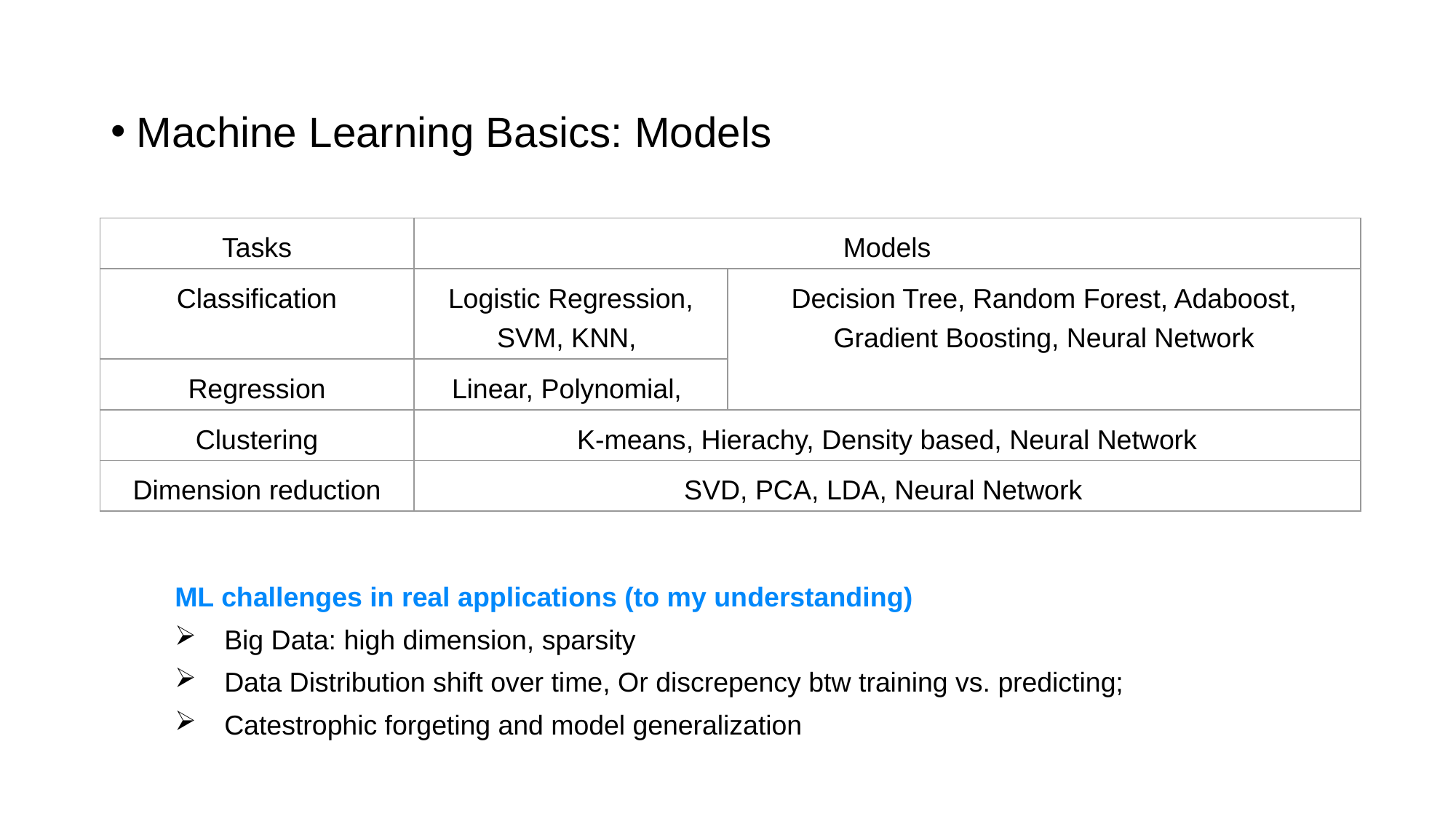

# Machine Learning Basics: Models
| Tasks | Models |  |
| --- | --- | --- |
| Classification | Logistic Regression, SVM, KNN, | Decision Tree, Random Forest, Adaboost, Gradient Boosting, Neural Network |
| Regression | Linear, Polynomial, |  |
| Clustering | K-means, Hierachy, Density based, Neural Network |  |
| Dimension reduction | SVD, PCA, LDA, Neural Network |  |
ML challenges in real applications (to my understanding)
 Big Data: high dimension, sparsity
 Data Distribution shift over time, Or discrepency btw training vs. predicting;
 Catestrophic forgeting and model generalization